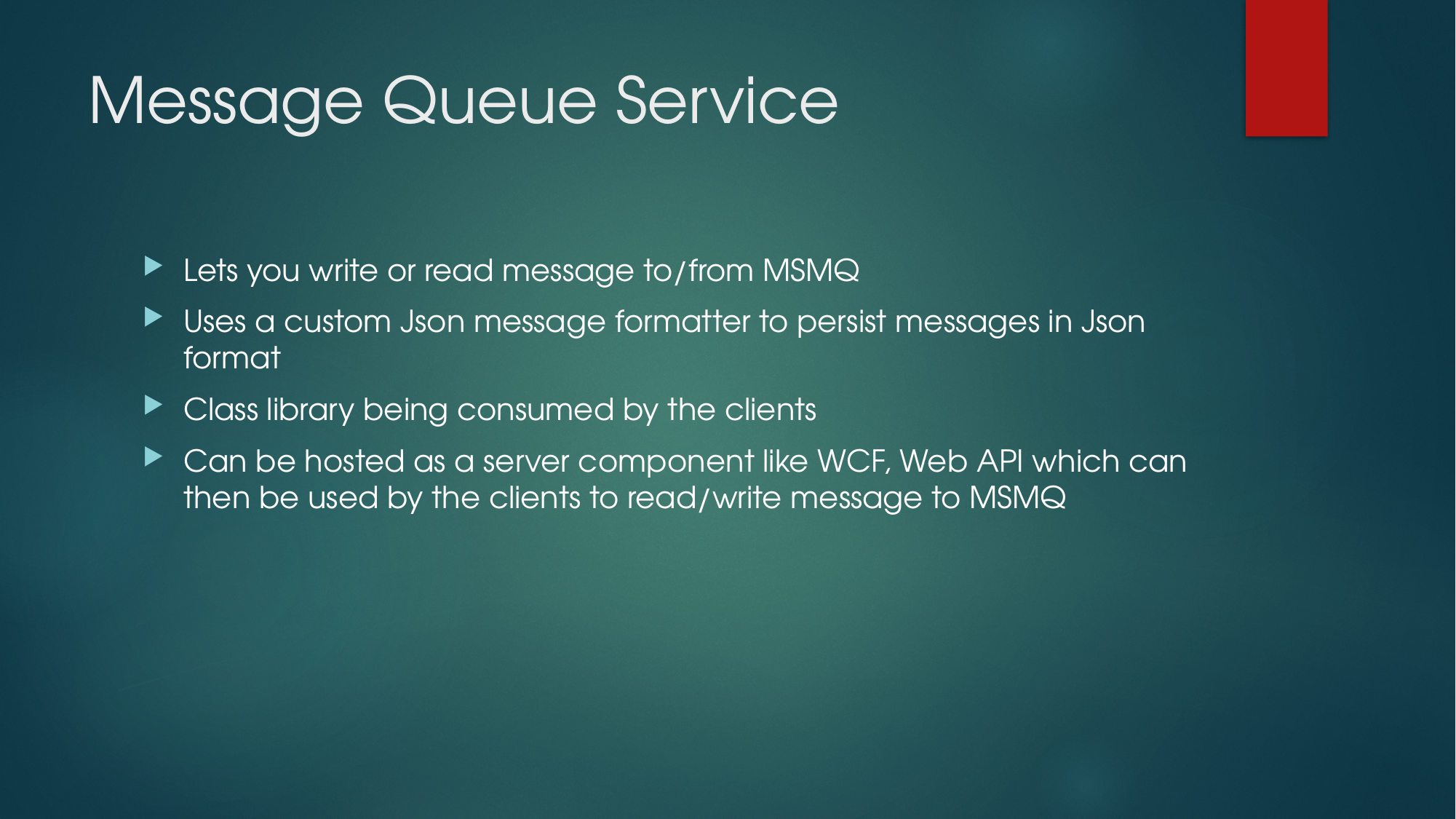

# Message Queue Service
Lets you write or read message to/from MSMQ
Uses a custom Json message formatter to persist messages in Json format
Class library being consumed by the clients
Can be hosted as a server component like WCF, Web API which can then be used by the clients to read/write message to MSMQ